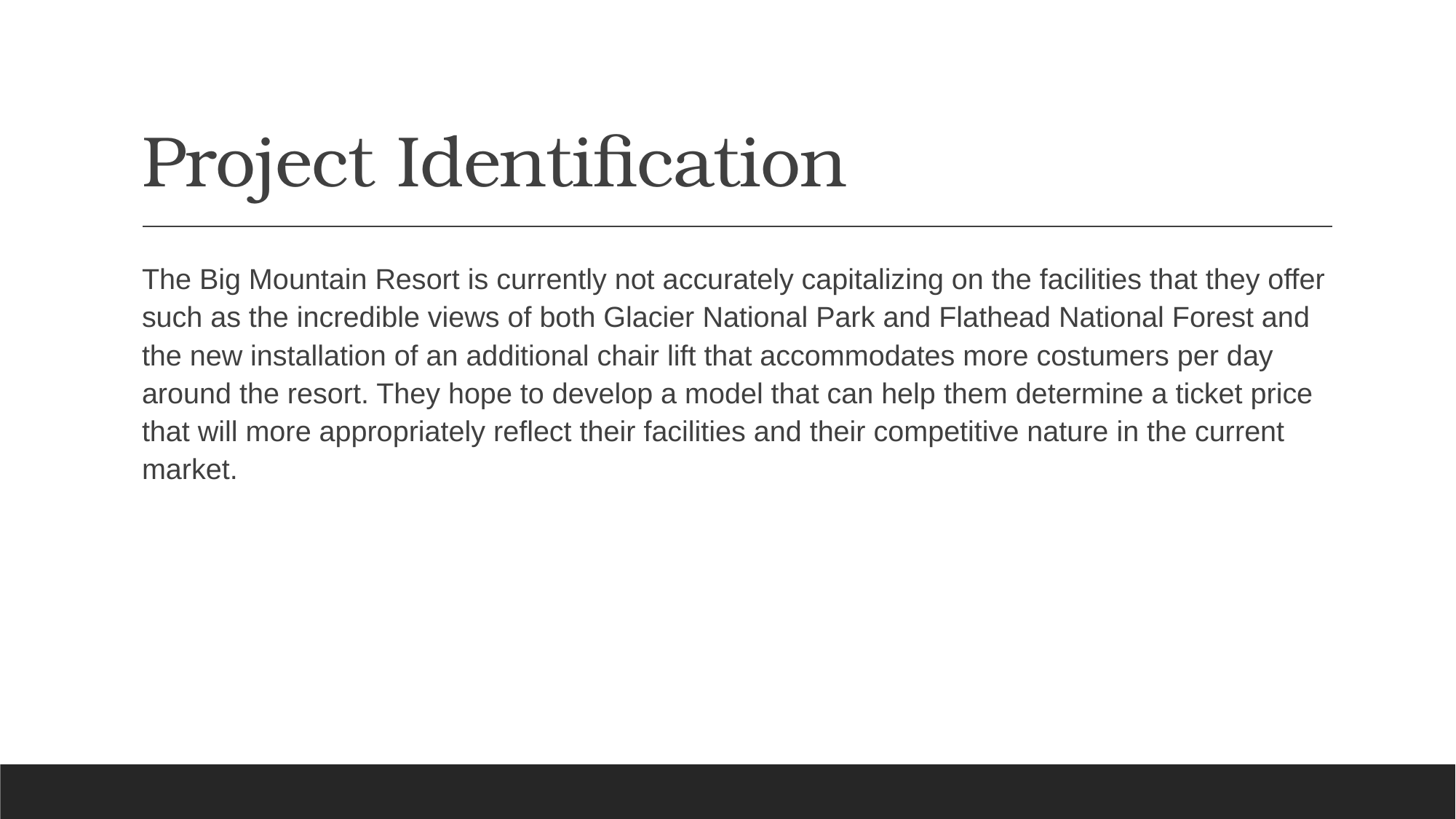

# Project Identification
The Big Mountain Resort is currently not accurately capitalizing on the facilities that they offer such as the incredible views of both Glacier National Park and Flathead National Forest and the new installation of an additional chair lift that accommodates more costumers per day around the resort. They hope to develop a model that can help them determine a ticket price that will more appropriately reflect their facilities and their competitive nature in the current market.